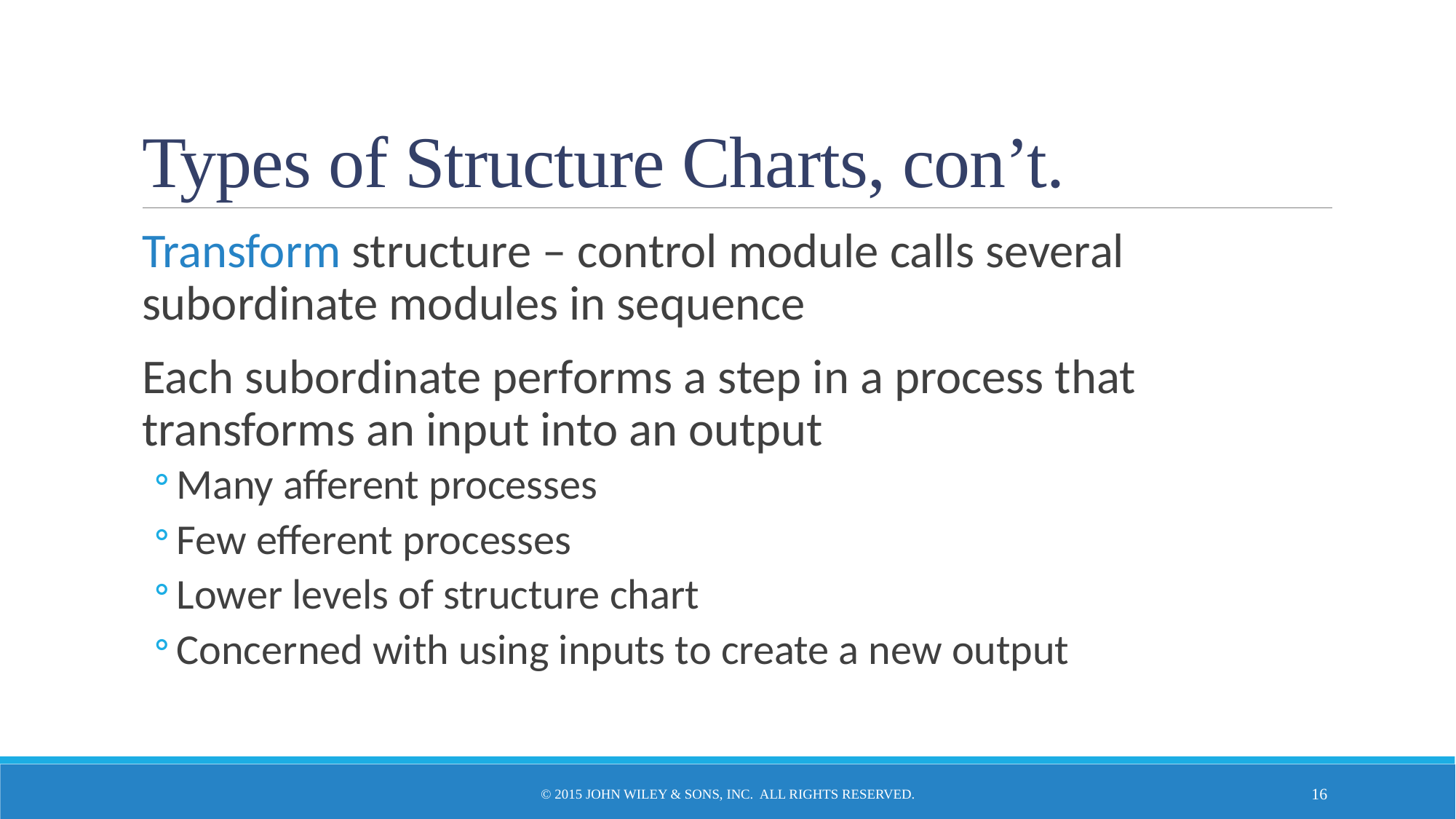

# Types of Structure Charts, con’t.
Transform structure – control module calls several subordinate modules in sequence
Each subordinate performs a step in a process that transforms an input into an output
Many afferent processes
Few efferent processes
Lower levels of structure chart
Concerned with using inputs to create a new output
© 2015 John Wiley & Sons, Inc.  All rights reserved.
16